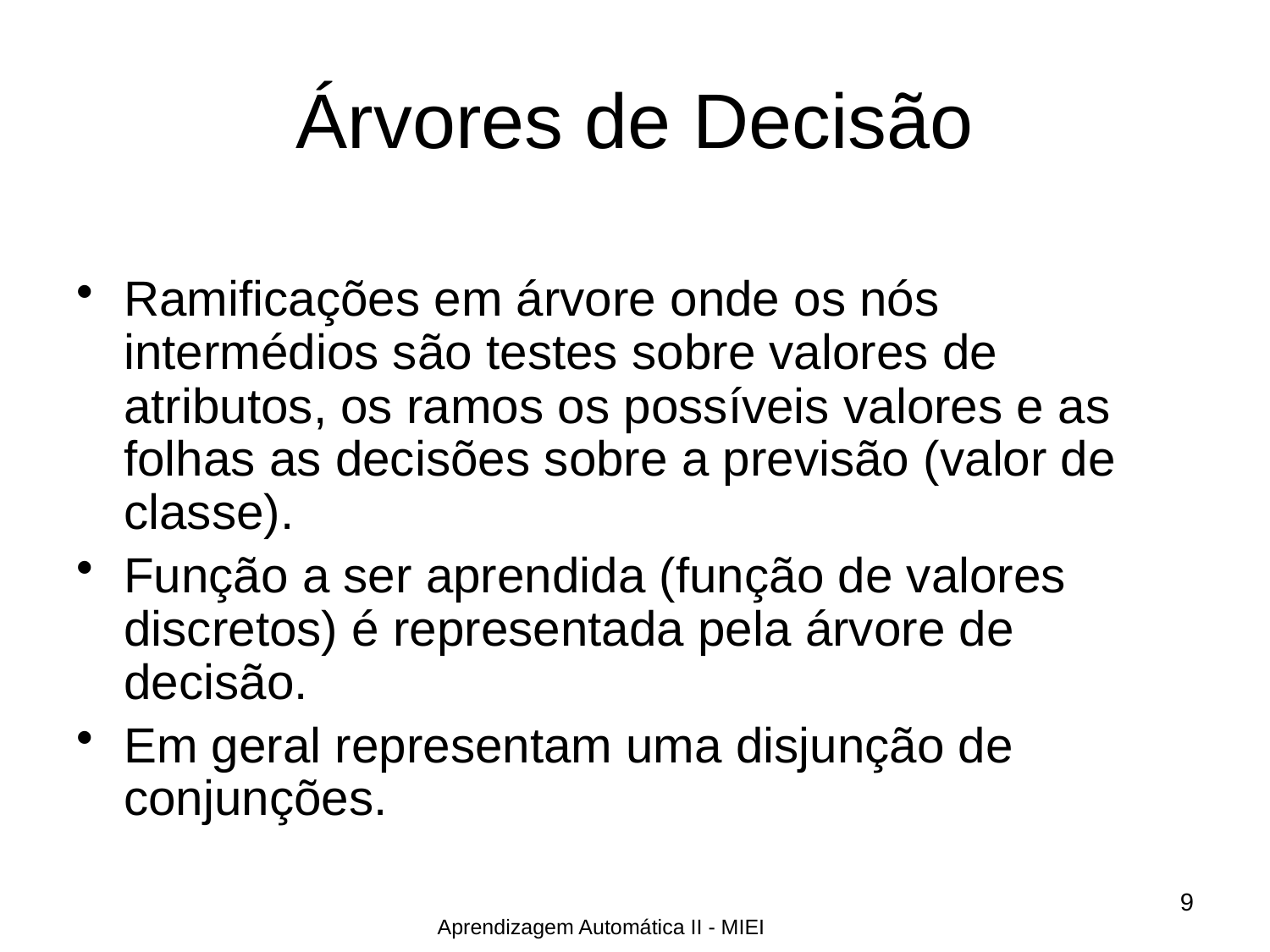

# Árvores de Decisão
Ramificações em árvore onde os nós intermédios são testes sobre valores de atributos, os ramos os possíveis valores e as folhas as decisões sobre a previsão (valor de classe).
Função a ser aprendida (função de valores discretos) é representada pela árvore de decisão.
Em geral representam uma disjunção de conjunções.
9